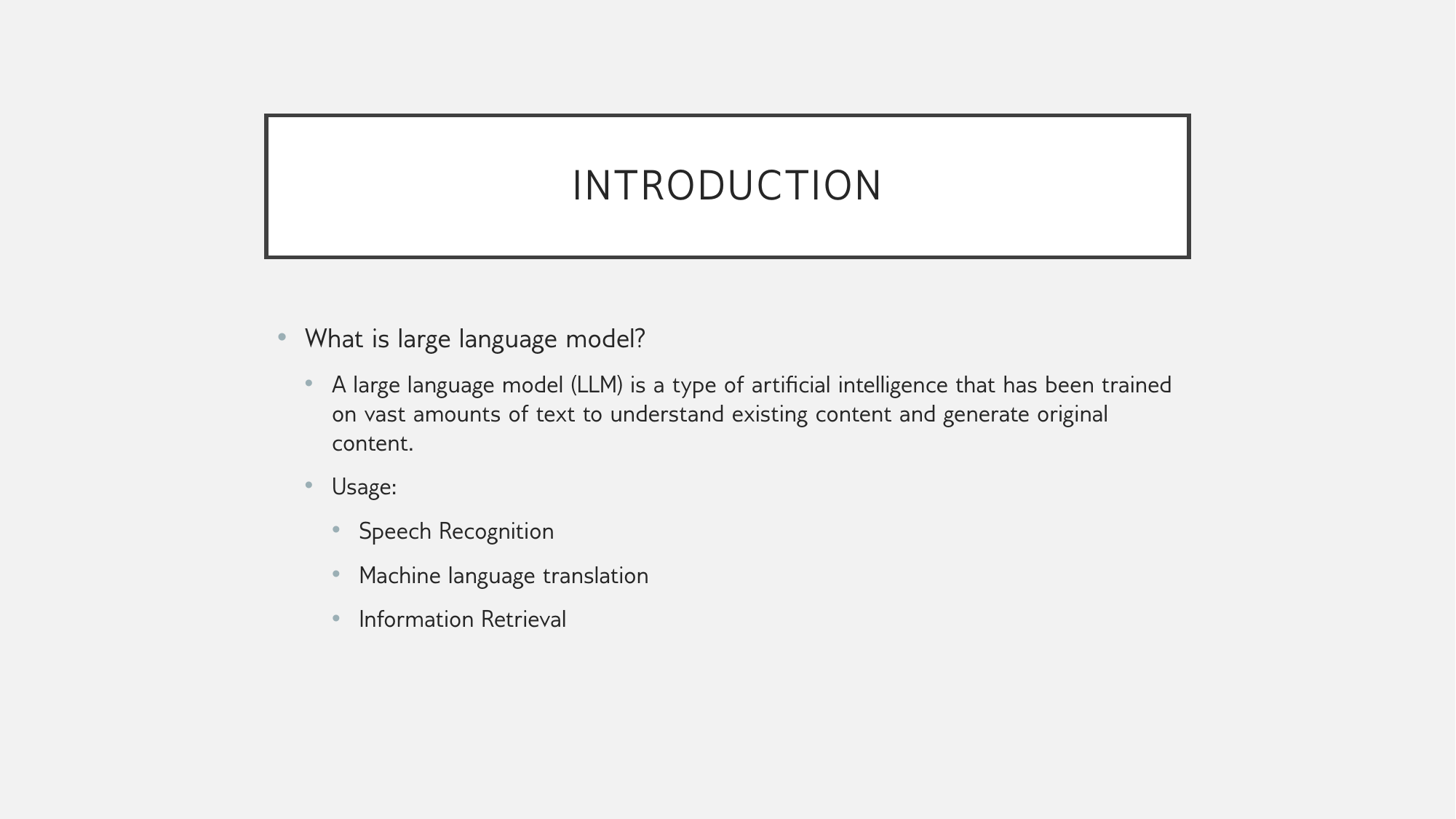

# Introduction
What is large language model?
A large language model (LLM) is a type of artificial intelligence that has been trained on vast amounts of text to understand existing content and generate original content.
Usage:
Speech Recognition
Machine language translation
Information Retrieval